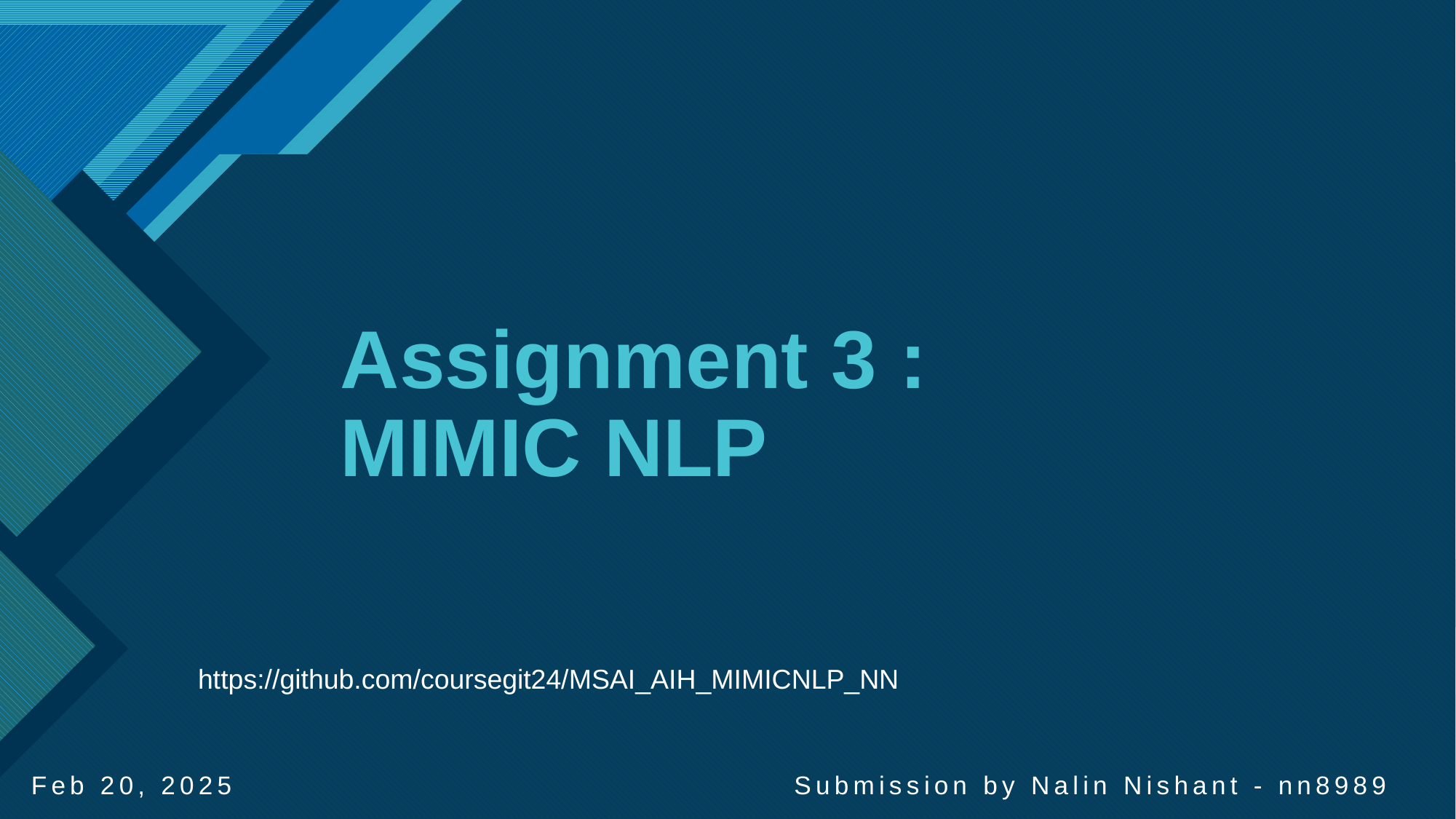

# Assignment 3 : MIMIC NLP
https://github.com/coursegit24/MSAI_AIH_MIMICNLP_NN
Feb 20, 2025                                                Submission by Nalin Nishant - nn8989